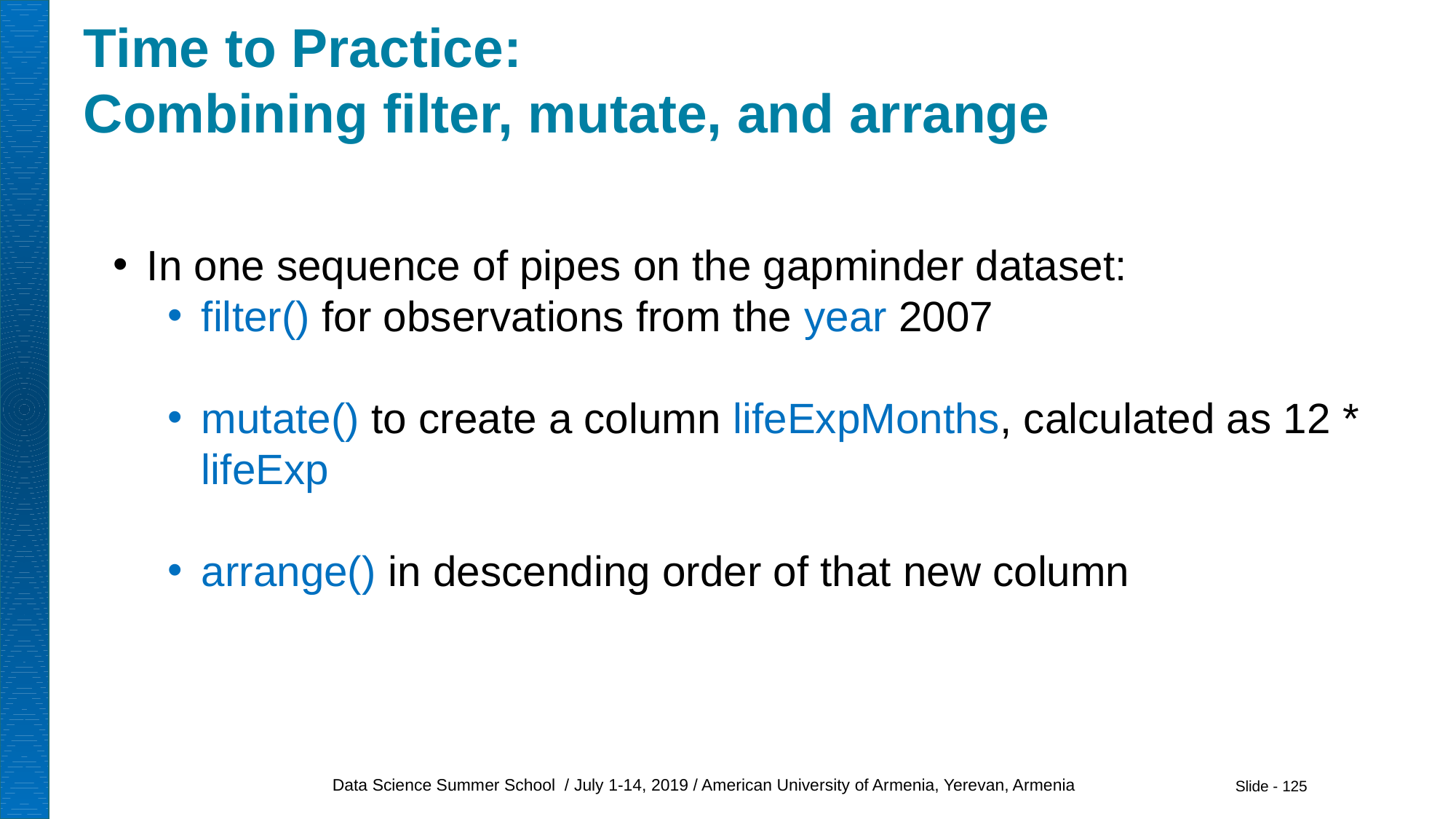

# Time to Practice: Combining filter, mutate, and arrange
In one sequence of pipes on the gapminder dataset:
filter() for observations from the year 2007

mutate() to create a column lifeExpMonths, calculated as 12 * lifeExp

arrange() in descending order of that new column